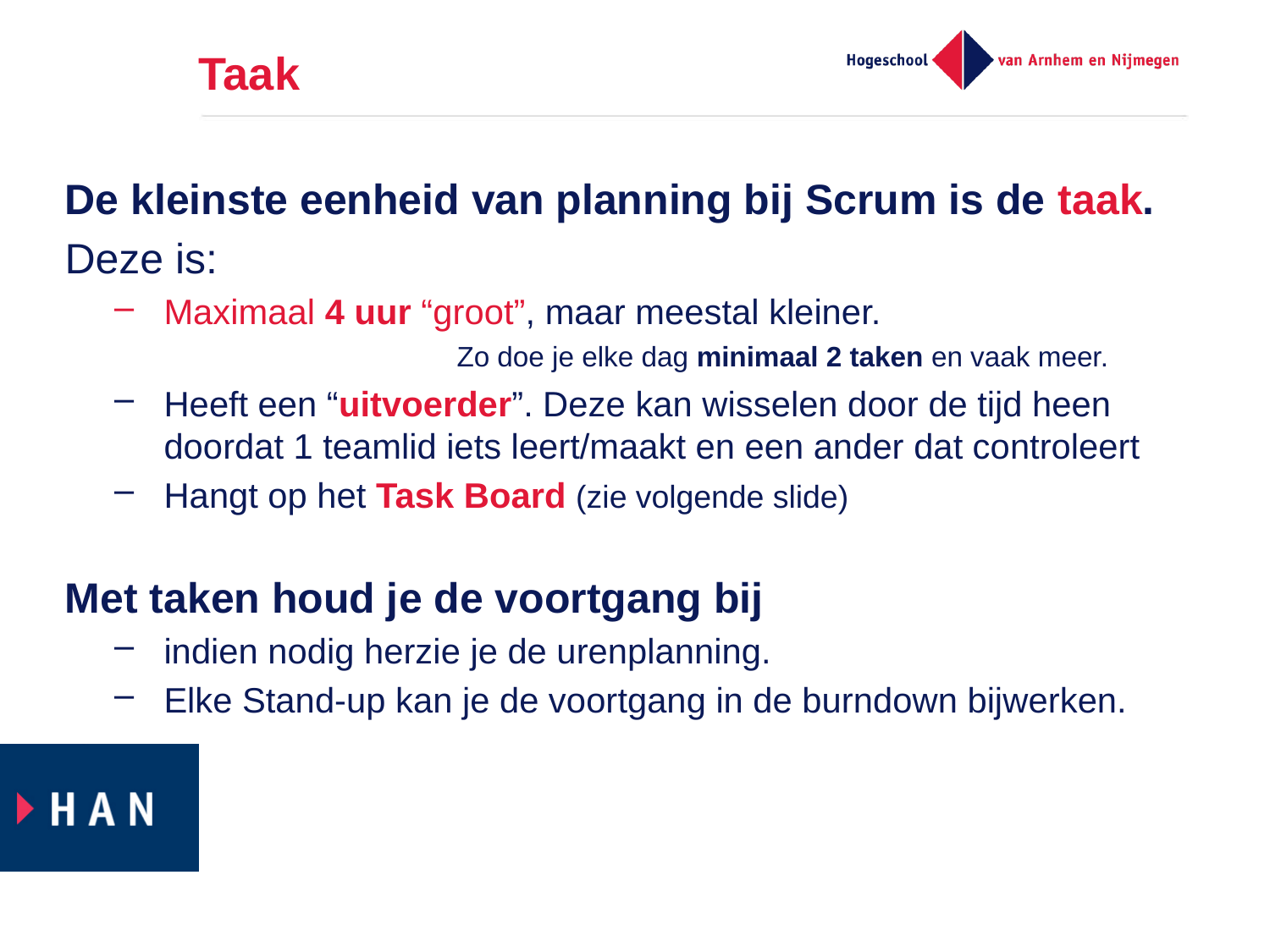

# Taak
De kleinste eenheid van planning bij Scrum is de taak.
Deze is:
Maximaal 4 uur “groot”, maar meestal kleiner. 					    Zo doe je elke dag minimaal 2 taken en vaak meer.
Heeft een “uitvoerder”. Deze kan wisselen door de tijd heen doordat 1 teamlid iets leert/maakt en een ander dat controleert
Hangt op het Task Board (zie volgende slide)

Met taken houd je de voortgang bij
indien nodig herzie je de urenplanning.
Elke Stand-up kan je de voortgang in de burndown bijwerken.